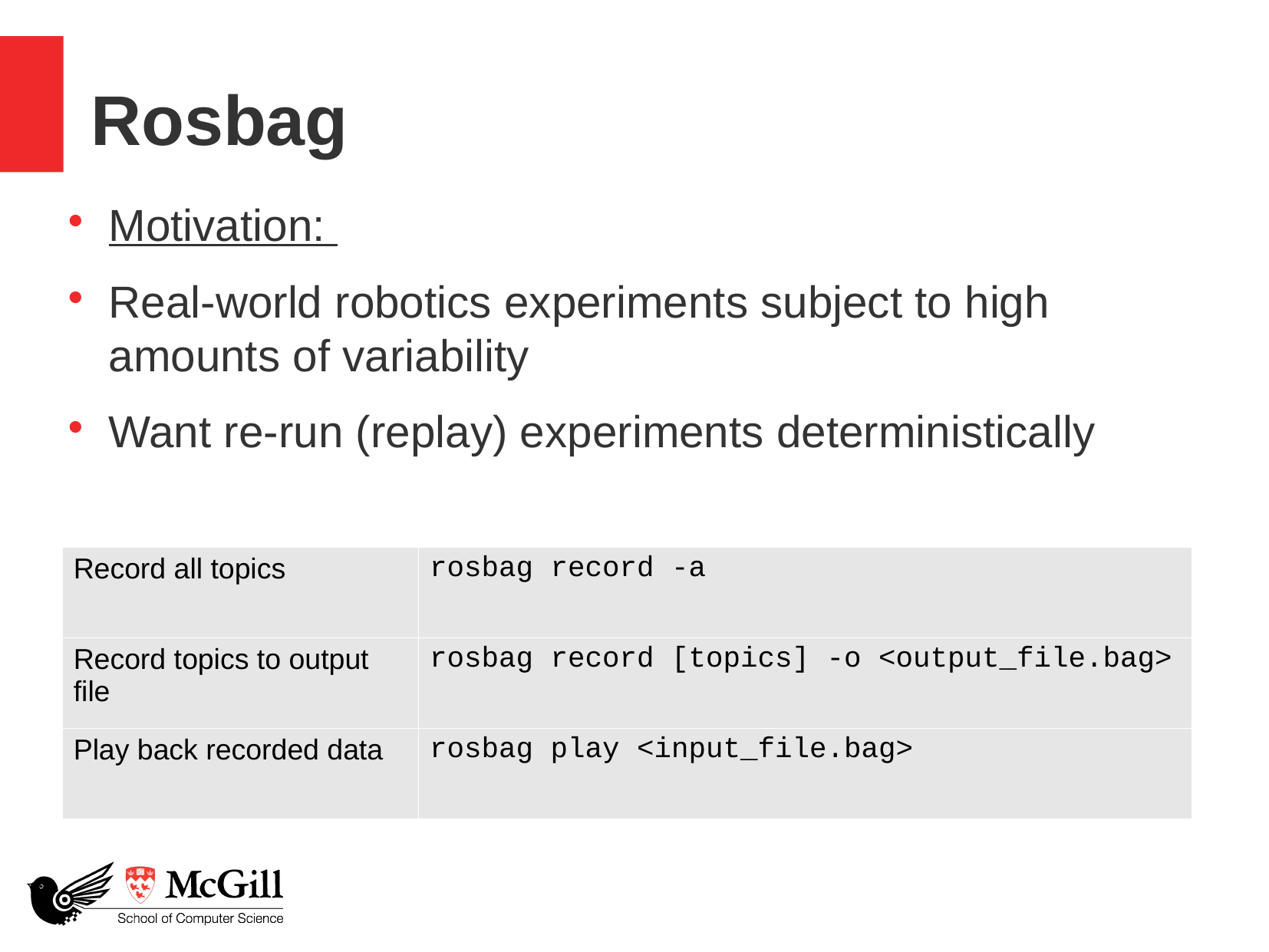

Rosbag
Motivation:
Real-world robotics experiments subject to high amounts of variability
Want re-run (replay) experiments deterministically
| Record all topics | rosbag record -a |
| --- | --- |
| Record topics to output file | rosbag record [topics] -o <output\_file.bag> |
| Play back recorded data | rosbag play <input\_file.bag> |